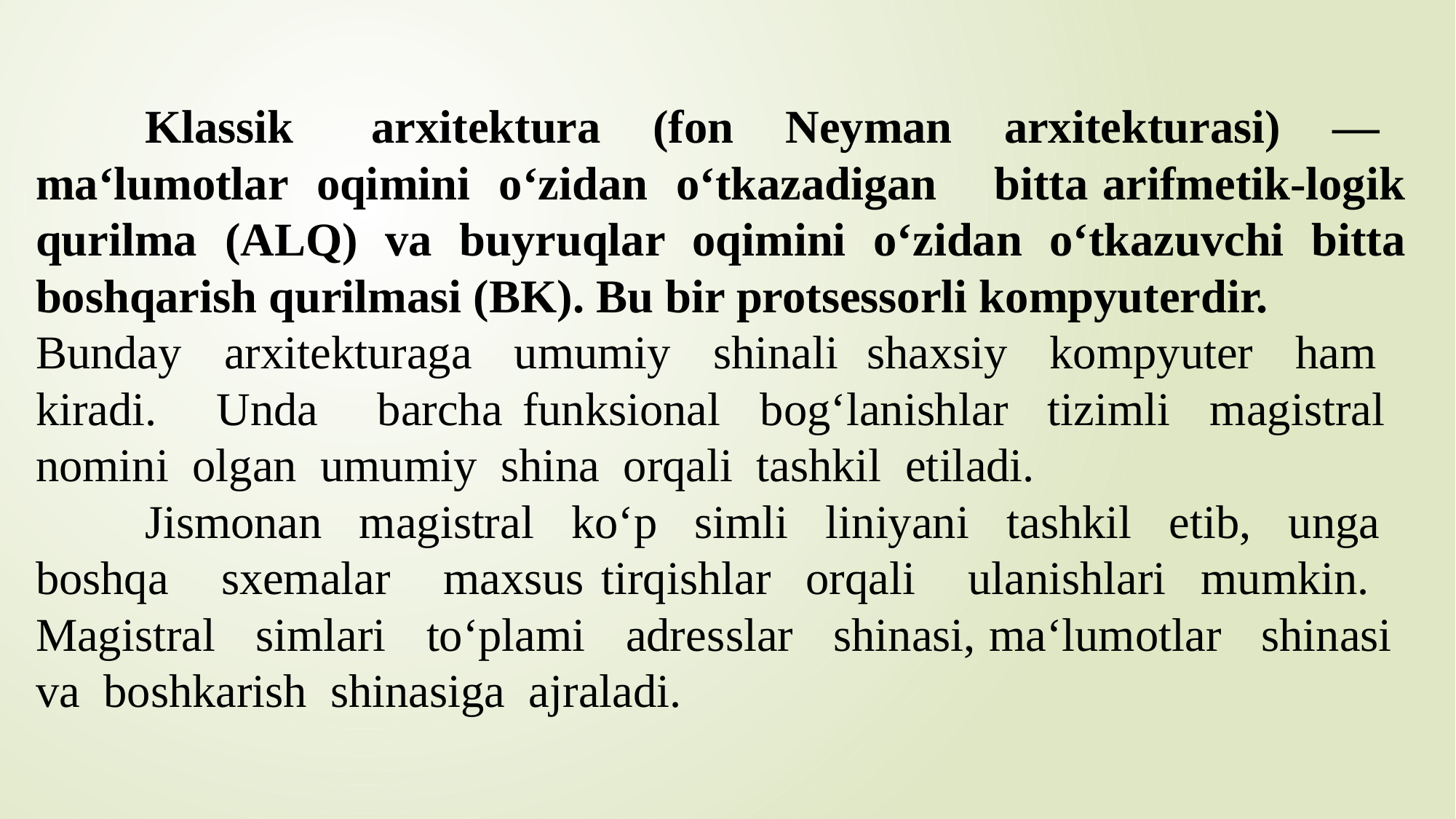

Klassik   arxitektura  (fon  Neyman  arxitekturasi)  —  ma‘lumotlar  oqimini  o‘zidan  o‘tkazadigan    bitta arifmetik-logik qurilma (ALQ) va buyruqlar oqimini o‘zidan o‘tkazuvchi bitta boshqarish qurilmasi (BK). Bu bir protsessorli kompyuterdir.
Bunday   arxitekturaga   umumiy   shinali  shaxsiy   kompyuter   ham   kiradi.   Unda   barcha funksional  bog‘lanishlar  tizimli  magistral  nomini  olgan  umumiy  shina  orqali  tashkil  etiladi.
	Jismonan   magistral   ko‘p   simli   liniyani   tashkil   etib,   unga   boshqa   sxemalar   maxsus tirqishlar  orqali   ulanishlari  mumkin.   Magistral   simlari   to‘plami   adresslar   shinasi, ma‘lumotlar   shinasi  va  boshkarish  shinasiga  ajraladi.